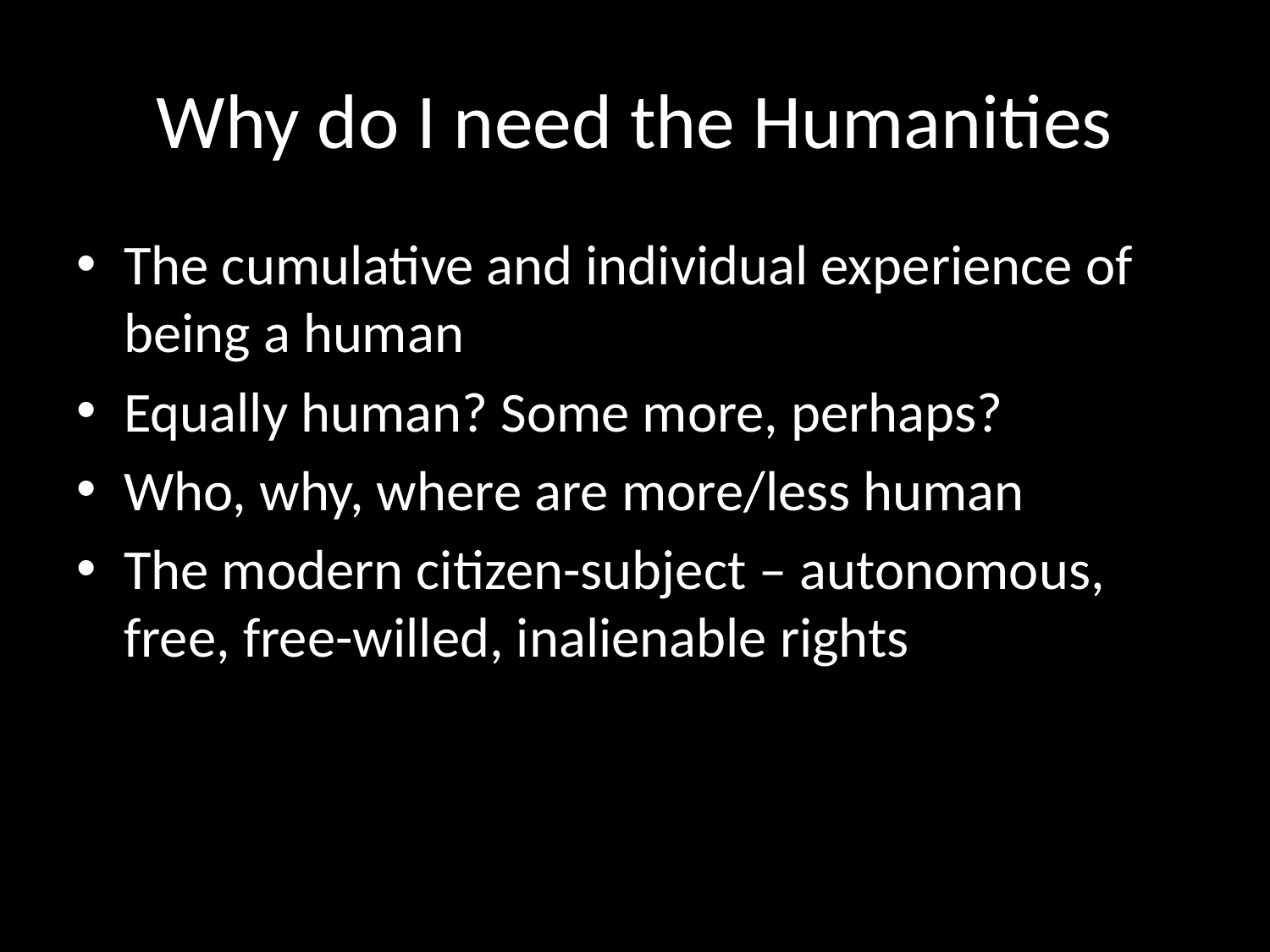

# Why do I need the Humanities
The cumulative and individual experience of being a human
Equally human? Some more, perhaps?
Who, why, where are more/less human
The modern citizen-subject – autonomous, free, free-willed, inalienable rights